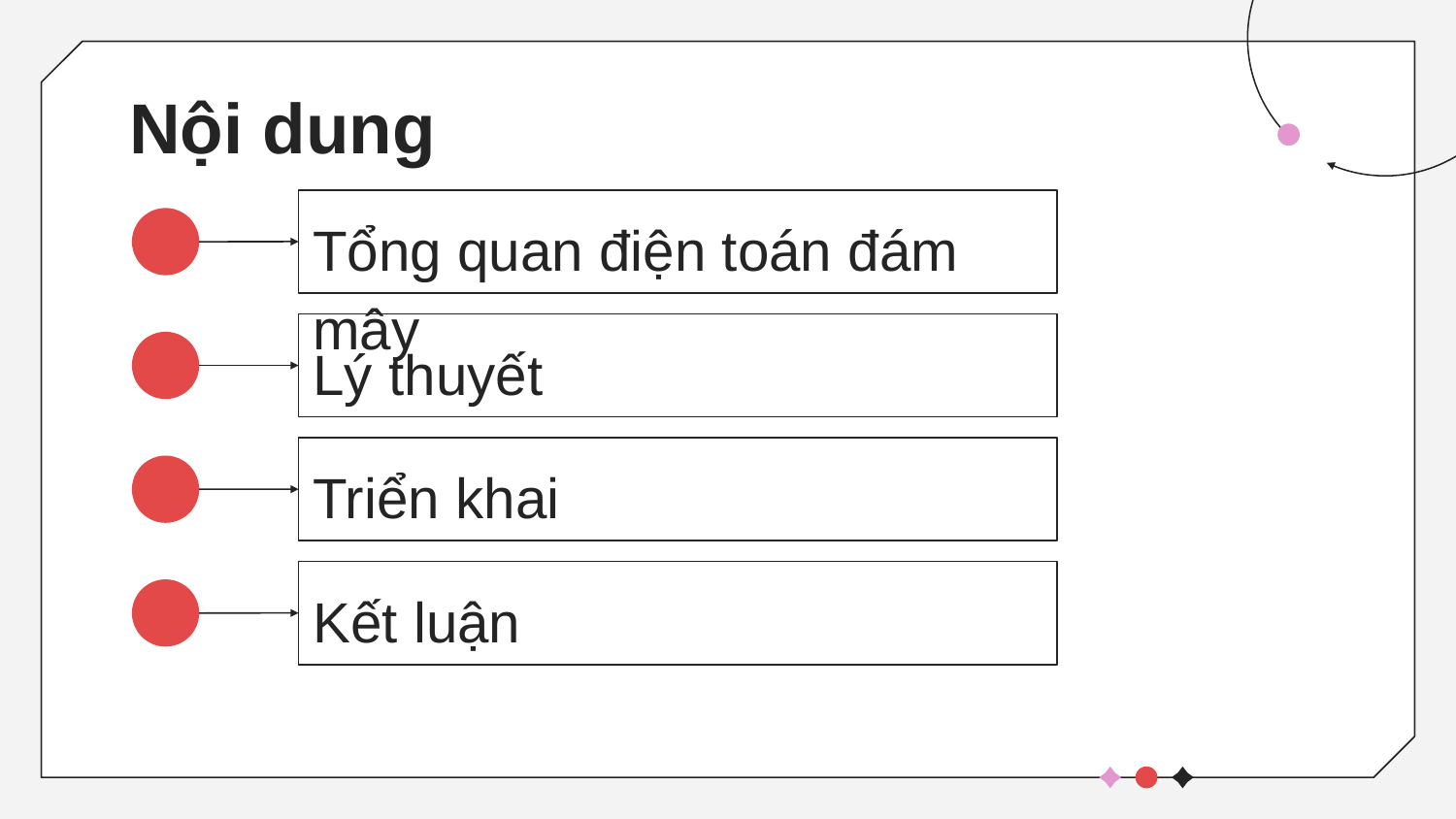

# Nội dung
Tổng quan điện toán đám mây

Lý thuyết

Triển khai

Kết luận